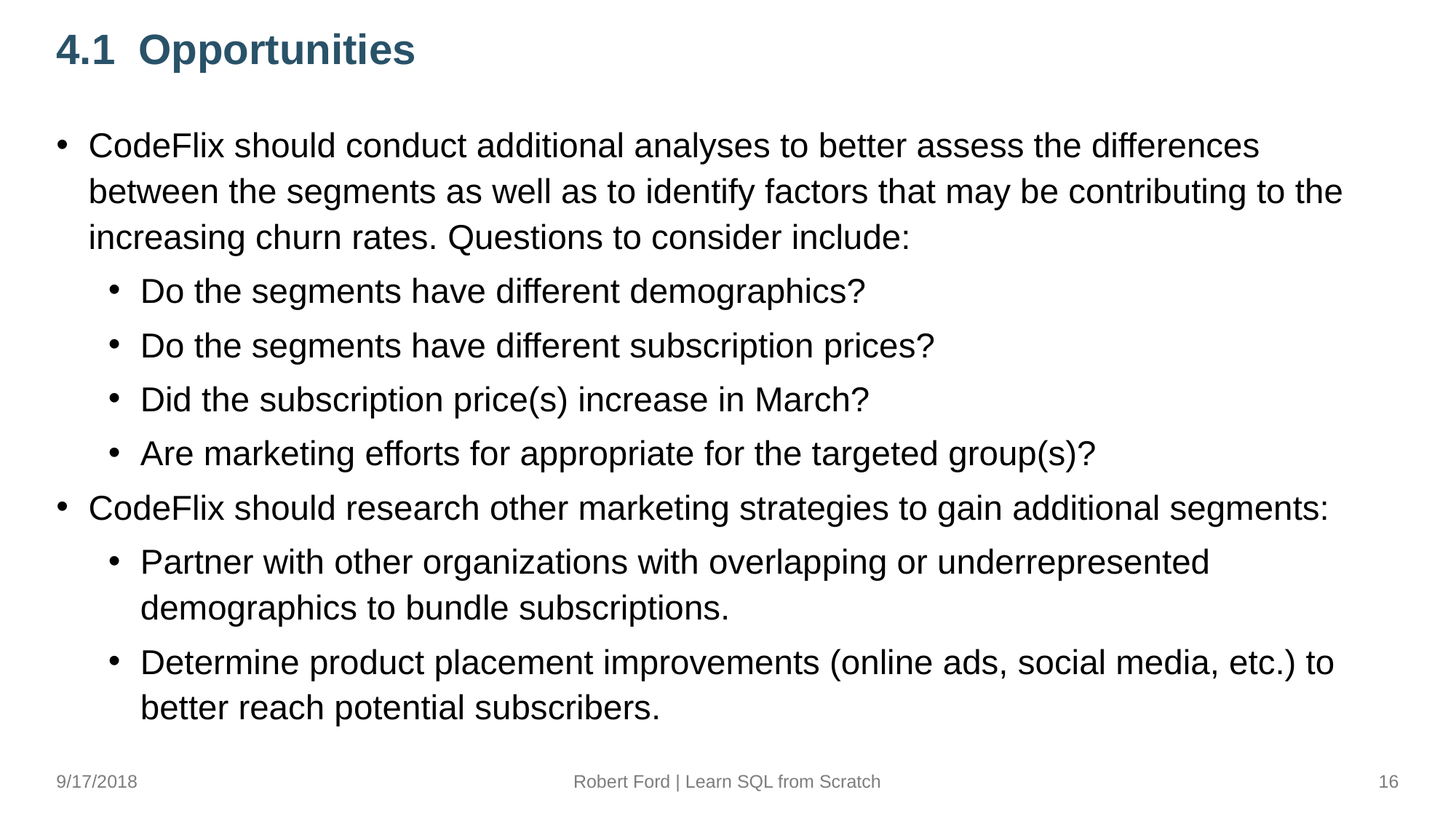

# 4.1	Opportunities
CodeFlix should conduct additional analyses to better assess the differences between the segments as well as to identify factors that may be contributing to the increasing churn rates. Questions to consider include:
Do the segments have different demographics?
Do the segments have different subscription prices?
Did the subscription price(s) increase in March?
Are marketing efforts for appropriate for the targeted group(s)?
CodeFlix should research other marketing strategies to gain additional segments:
Partner with other organizations with overlapping or underrepresented demographics to bundle subscriptions.
Determine product placement improvements (online ads, social media, etc.) to better reach potential subscribers.
9/17/2018
Robert Ford | Learn SQL from Scratch
16